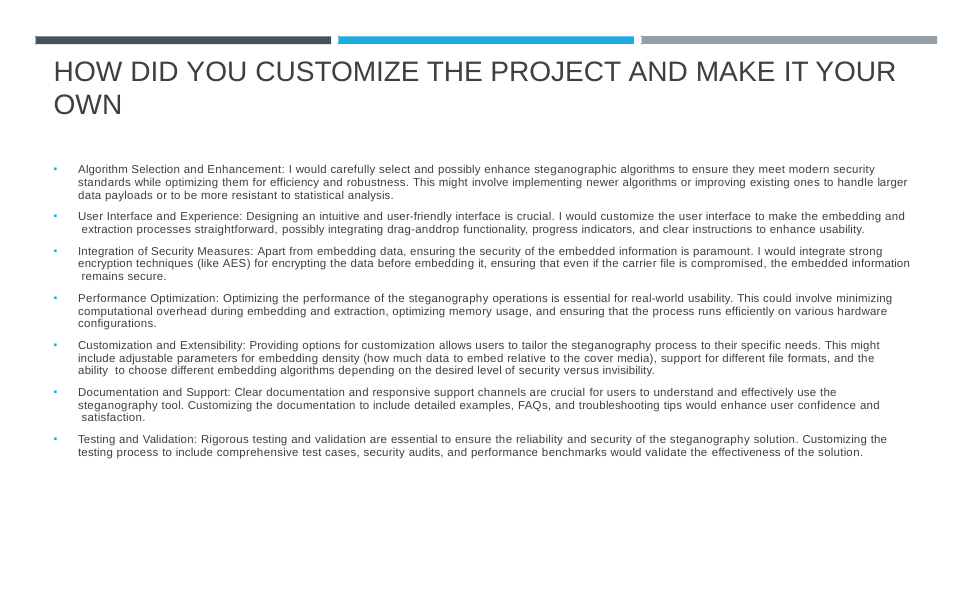

# HOW DID YOU CUSTOMIZE THE PROJECT AND MAKE IT YOUR  OWN
Algorithm Selection and Enhancement: I would carefully select and possibly enhance steganographic algorithms to ensure they meet modern security  standards while optimizing them for efficiency and robustness. This might involve implementing newer algorithms or improving existing ones to handle larger  data payloads or to be more resistant to statistical analysis.
User Interface and Experience: Designing an intuitive and user-friendly interface is crucial. I would customize the user interface to make the embedding and  extraction processes straightforward, possibly integrating drag-anddrop functionality, progress indicators, and clear instructions to enhance usability.
Integration of Security Measures: Apart from embedding data, ensuring the security of the embedded information is paramount. I would integrate strong  encryption techniques (like AES) for encrypting the data before embedding it, ensuring that even if the carrier file is compromised, the embedded information  remains secure.
Performance Optimization: Optimizing the performance of the steganography operations is essential for real-world usability. This could involve minimizing  computational overhead during embedding and extraction, optimizing memory usage, and ensuring that the process runs efficiently on various hardware  configurations.
Customization and Extensibility: Providing options for customization allows users to tailor the steganography process to their specific needs. This might  include adjustable parameters for embedding density (how much data to embed relative to the cover media), support for different file formats, and the ability  to choose different embedding algorithms depending on the desired level of security versus invisibility.
Documentation and Support: Clear documentation and responsive support channels are crucial for users to understand and effectively use the  steganography tool. Customizing the documentation to include detailed examples, FAQs, and troubleshooting tips would enhance user confidence and  satisfaction.
Testing and Validation: Rigorous testing and validation are essential to ensure the reliability and security of the steganography solution. Customizing the  testing process to include comprehensive test cases, security audits, and performance benchmarks would validate the effectiveness of the solution.